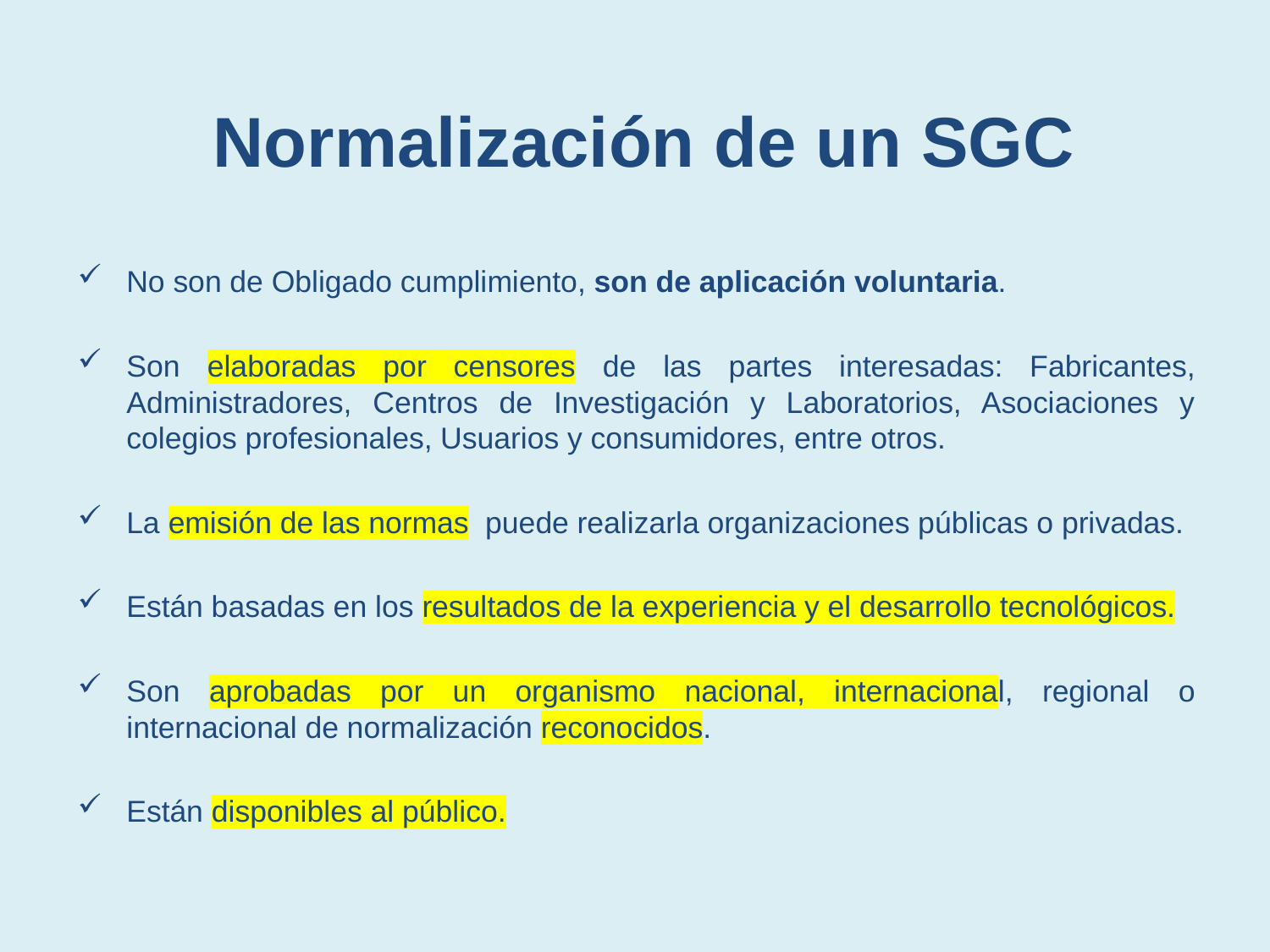

# Normalización de un SGC
No son de Obligado cumplimiento, son de aplicación voluntaria.

Son elaboradas por censores de las partes interesadas: Fabricantes, Administradores, Centros de Investigación y Laboratorios, Asociaciones y colegios profesionales, Usuarios y consumidores, entre otros.

La emisión de las normas  puede realizarla organizaciones públicas o privadas.

Están basadas en los resultados de la experiencia y el desarrollo tecnológicos.

Son aprobadas por un organismo nacional, internacional, regional o internacional de normalización reconocidos.

Están disponibles al público.